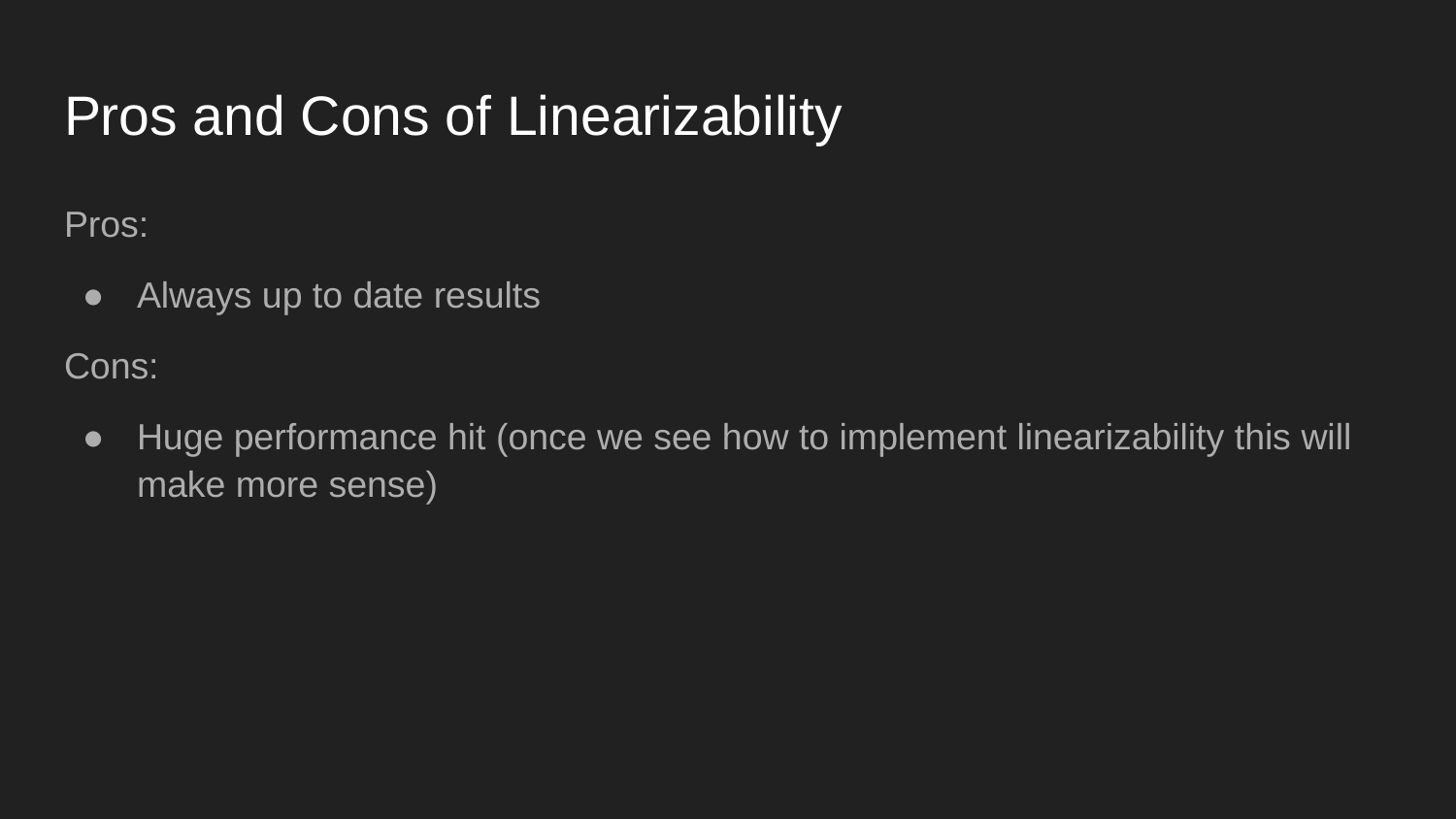

# Pros and Cons of Linearizability
Pros:
Always up to date results
Cons:
Huge performance hit (once we see how to implement linearizability this will make more sense)